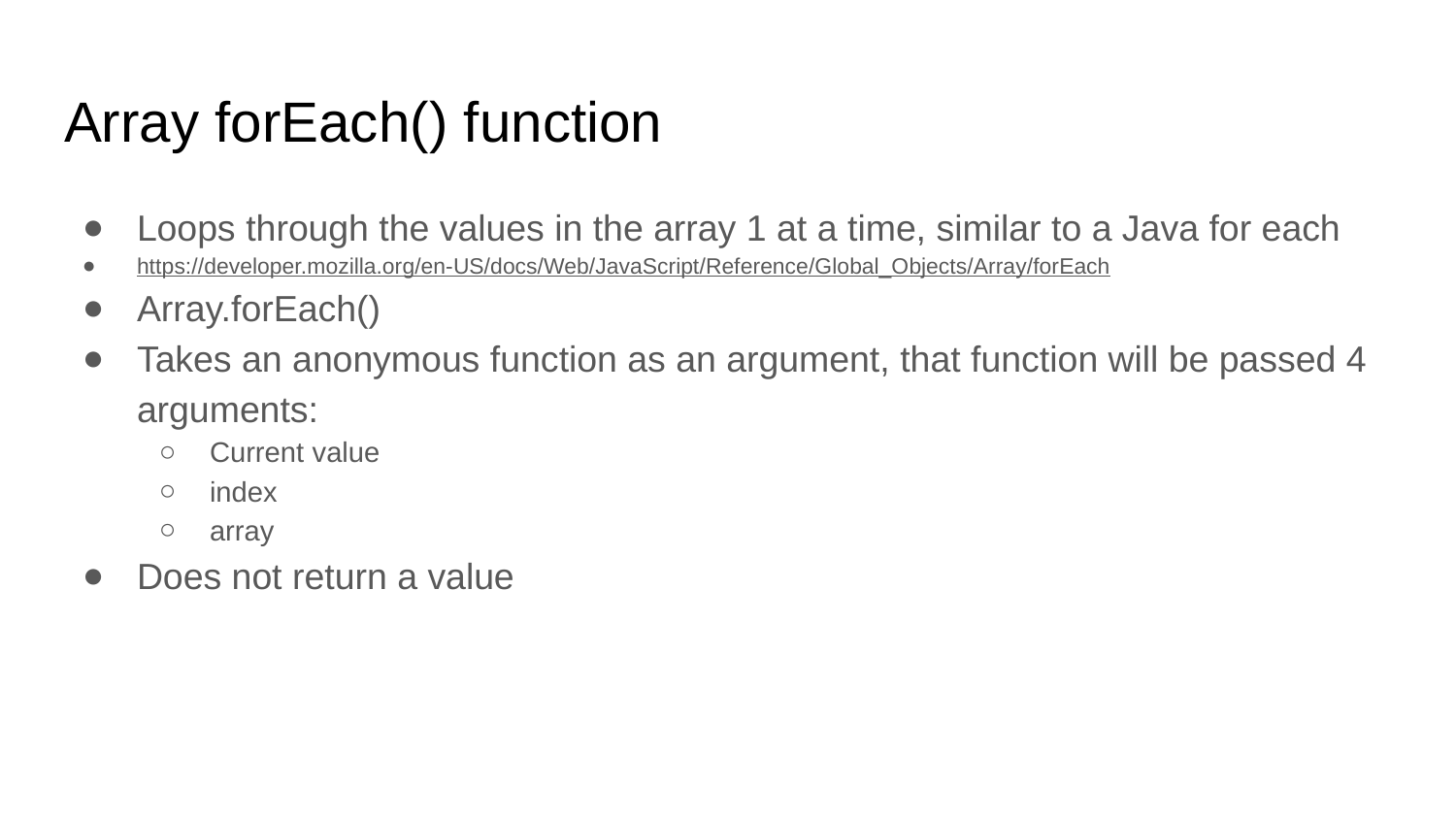

# Array forEach() function
Loops through the values in the array 1 at a time, similar to a Java for each
https://developer.mozilla.org/en-US/docs/Web/JavaScript/Reference/Global_Objects/Array/forEach
Array.forEach()
Takes an anonymous function as an argument, that function will be passed 4 arguments:
Current value
index
array
Does not return a value